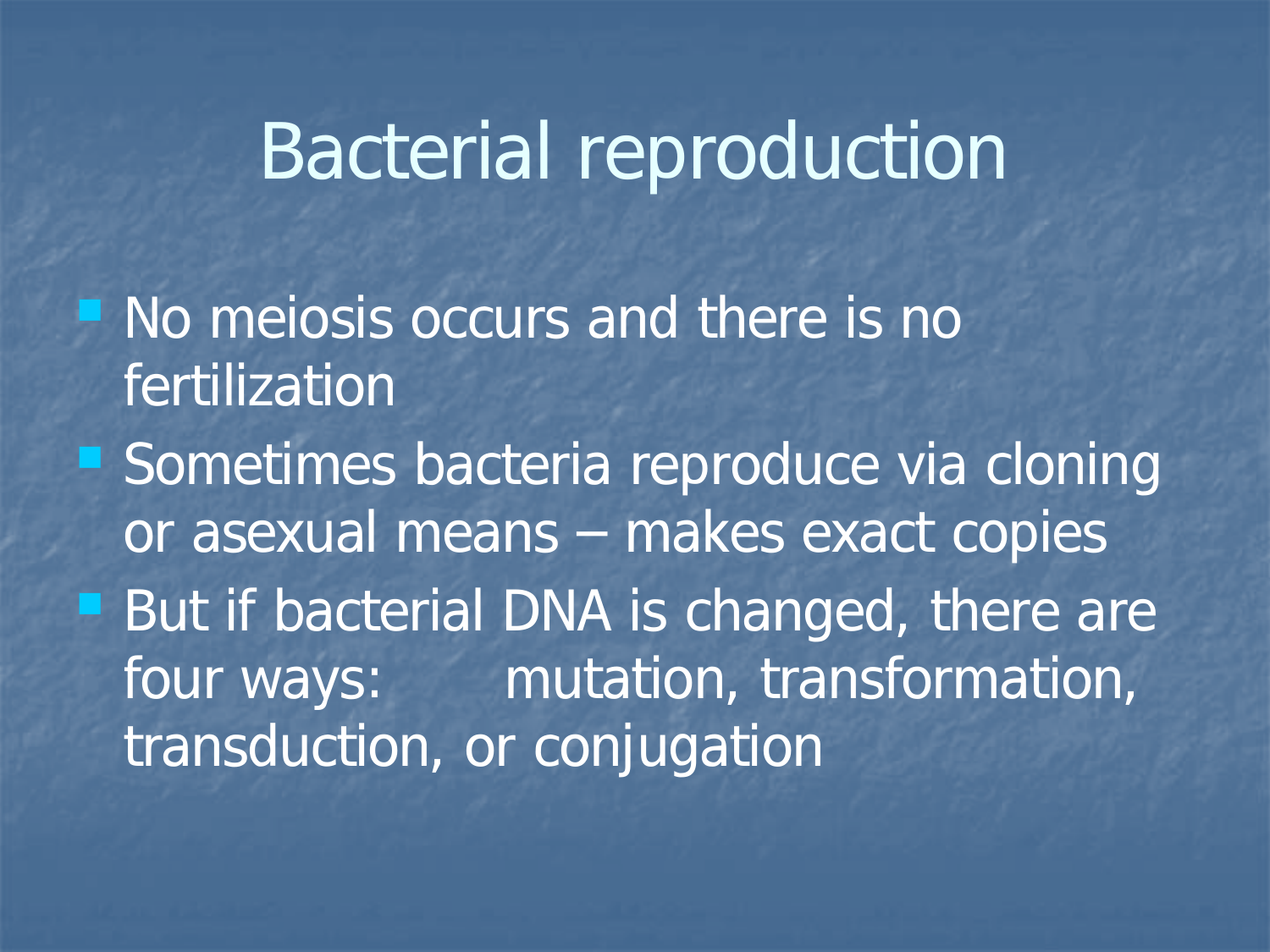

# Bacterial reproduction
No meiosis occurs and there is no fertilization
Sometimes bacteria reproduce via cloning or asexual means – makes exact copies
But if bacterial DNA is changed, there are four ways:	mutation, transformation, transduction, or conjugation